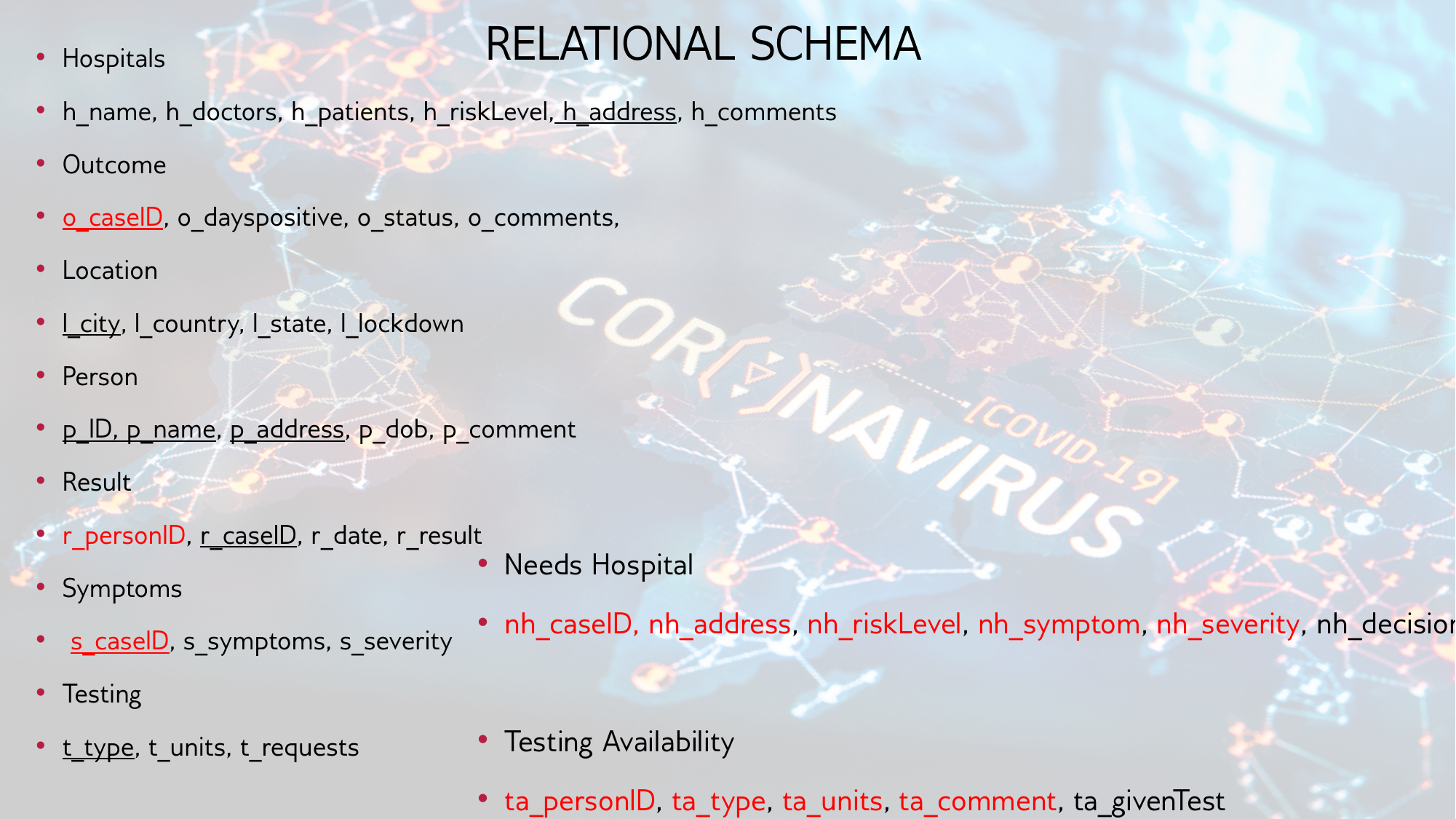

# Relational Schema
Hospitals
h_name, h_doctors, h_patients, h_riskLevel, h_address, h_comments
Outcome
o_caseID, o_dayspositive, o_status, o_comments,
Location
l_city, l_country, l_state, l_lockdown
Person
p_ID, p_name, p_address, p_dob, p_comment
Result
r_personID, r_caseID, r_date, r_result
Symptoms
 s_caseID, s_symptoms, s_severity
Testing
t_type, t_units, t_requests

Needs Hospital
nh_caseID, nh_address, nh_riskLevel, nh_symptom, nh_severity, nh_decision

Testing Availability
ta_personID, ta_type, ta_units, ta_comment, ta_givenTest